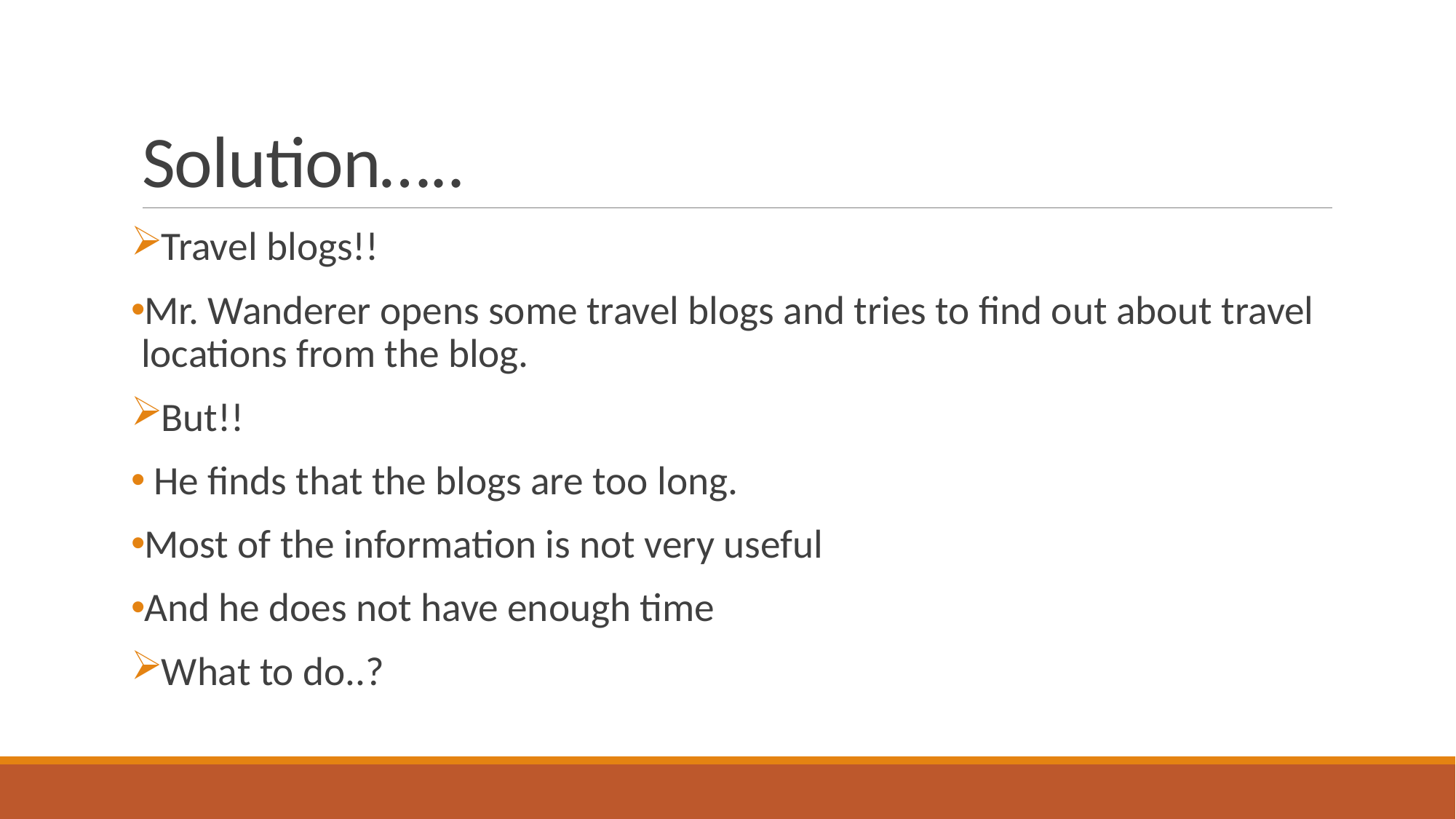

# Solution…..
Travel blogs!!
Mr. Wanderer opens some travel blogs and tries to find out about travel locations from the blog.
But!!
 He finds that the blogs are too long.
Most of the information is not very useful
And he does not have enough time
What to do..?